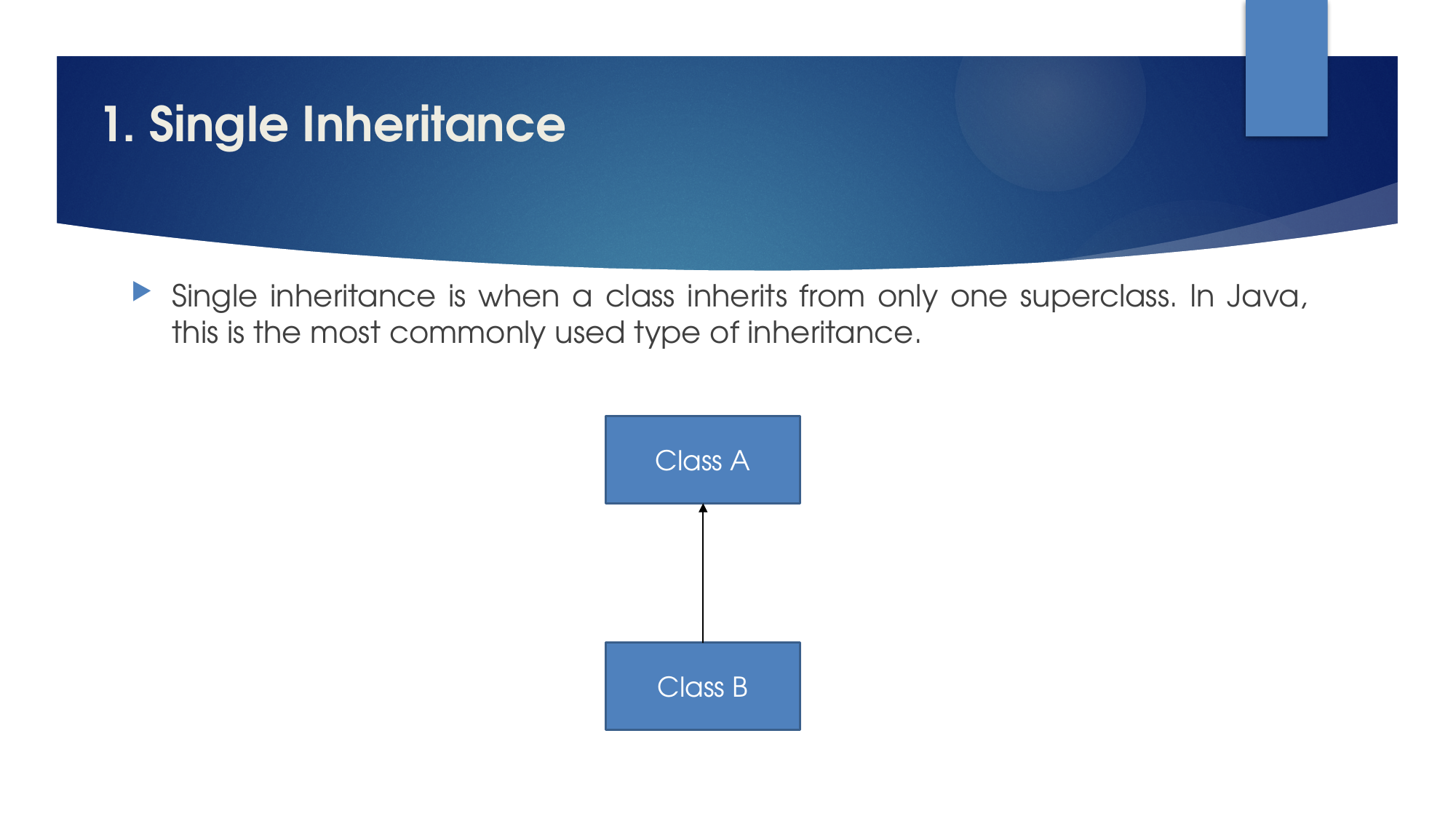

# 1. Single Inheritance
Single inheritance is when a class inherits from only one superclass. In Java, this is the most commonly used type of inheritance.

Class A
Class B